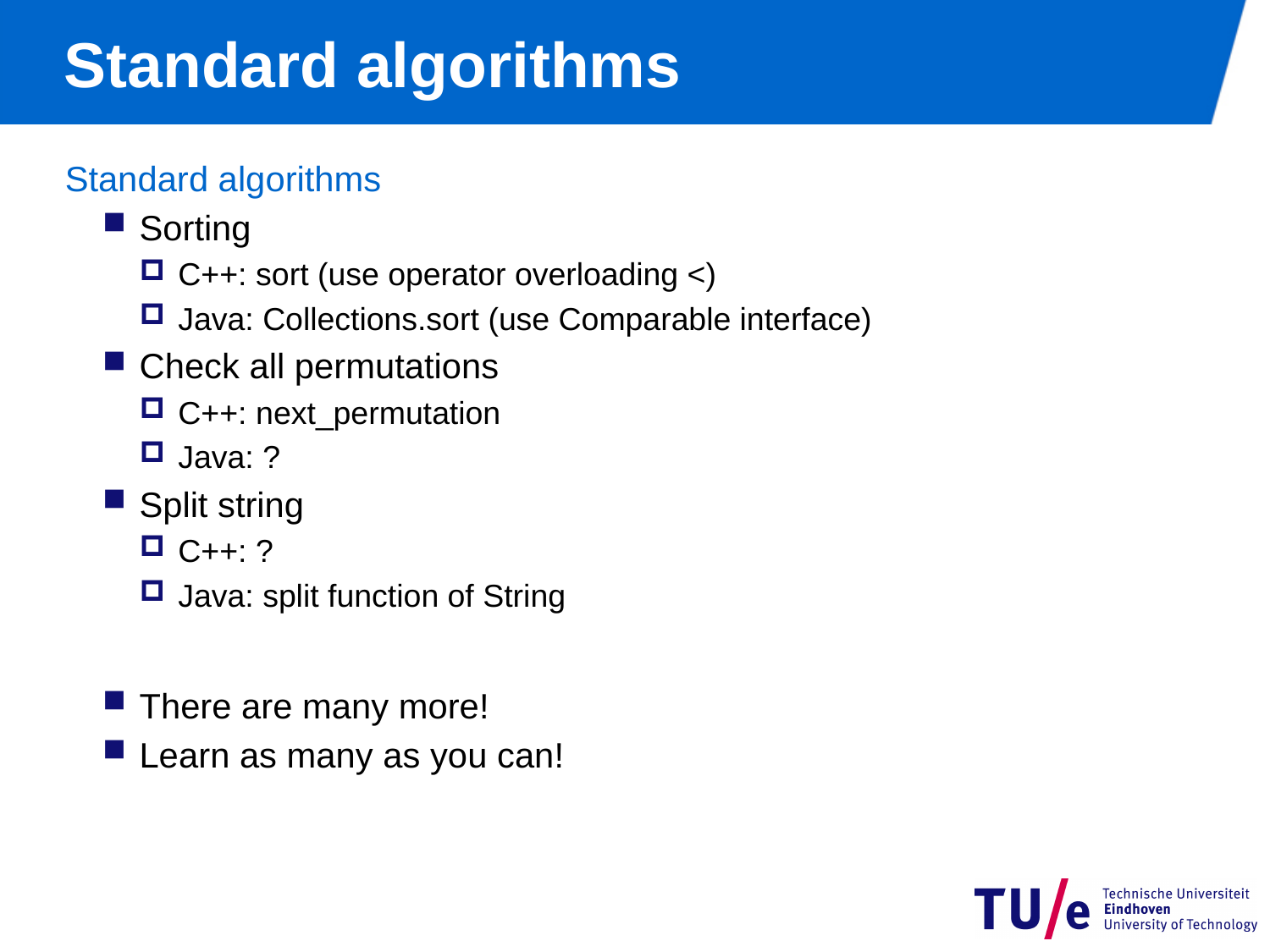

# Standard algorithms
Standard algorithms
Sorting
C++: sort (use operator overloading <)
Java: Collections.sort (use Comparable interface)
Check all permutations
C++: next_permutation
Java: ?
Split string
C++: ?
Java: split function of String

There are many more!
Learn as many as you can!